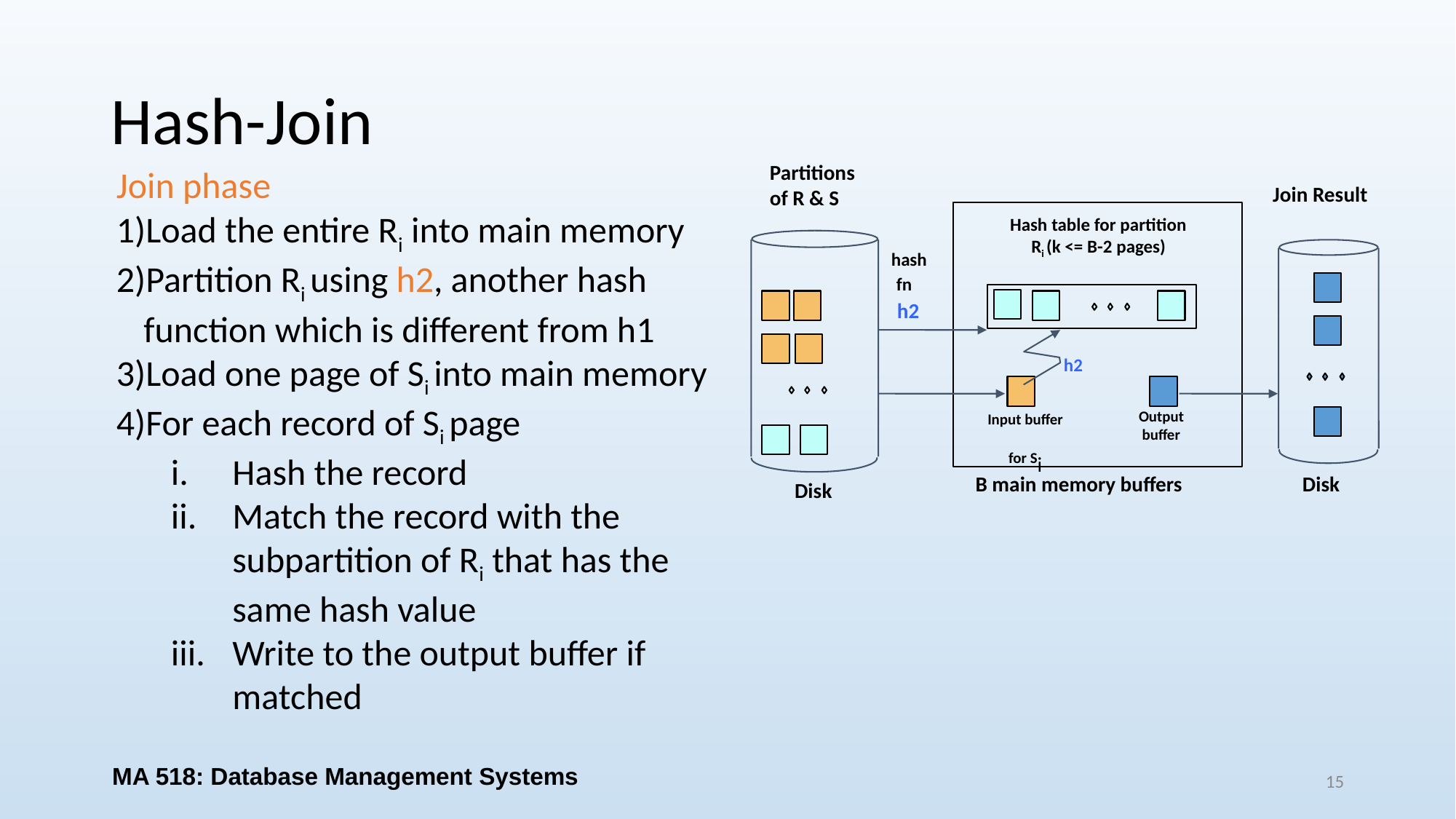

# Hash-Join
Partitions
of R & S
Join Result

Hash table for partition
Ri (k <= B-2 pages)

hash
fn

h2

h2

Output
 buffer
Input buffer
for Si

B main memory buffers
Disk
Disk
Join phase
Load the entire Ri into main memory
Partition Ri using h2, another hash function which is different from h1
Load one page of Si into main memory
For each record of Si page
Hash the record
Match the record with the subpartition of Ri that has the same hash value
Write to the output buffer if matched

MA 518: Database Management Systems
15